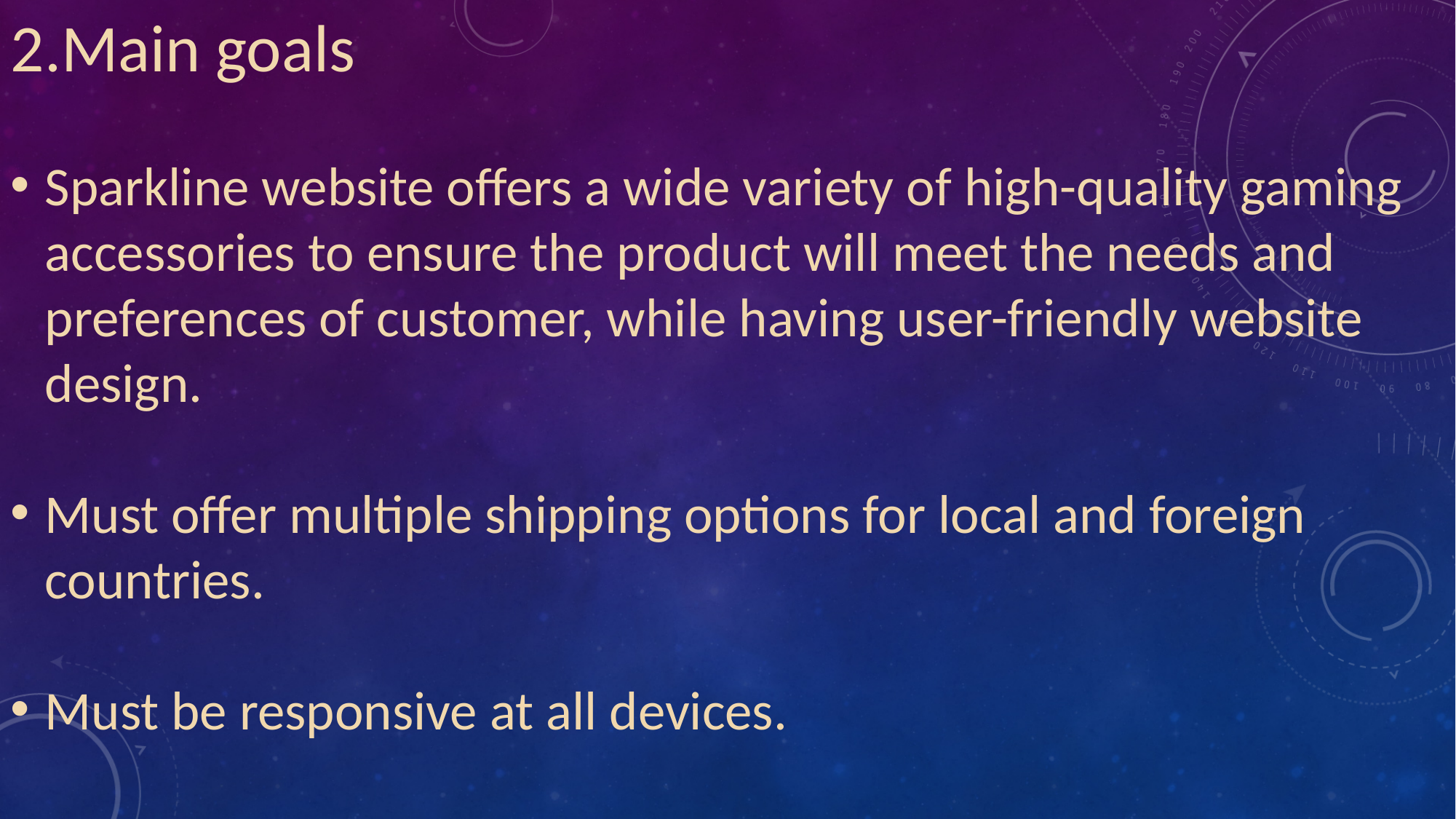

2.Main goals

Sparkline website offers a wide variety of high-quality gaming accessories to ensure the product will meet the needs and preferences of customer, while having user-friendly website design.

Must offer multiple shipping options for local and foreign countries.

Must be responsive at all devices.